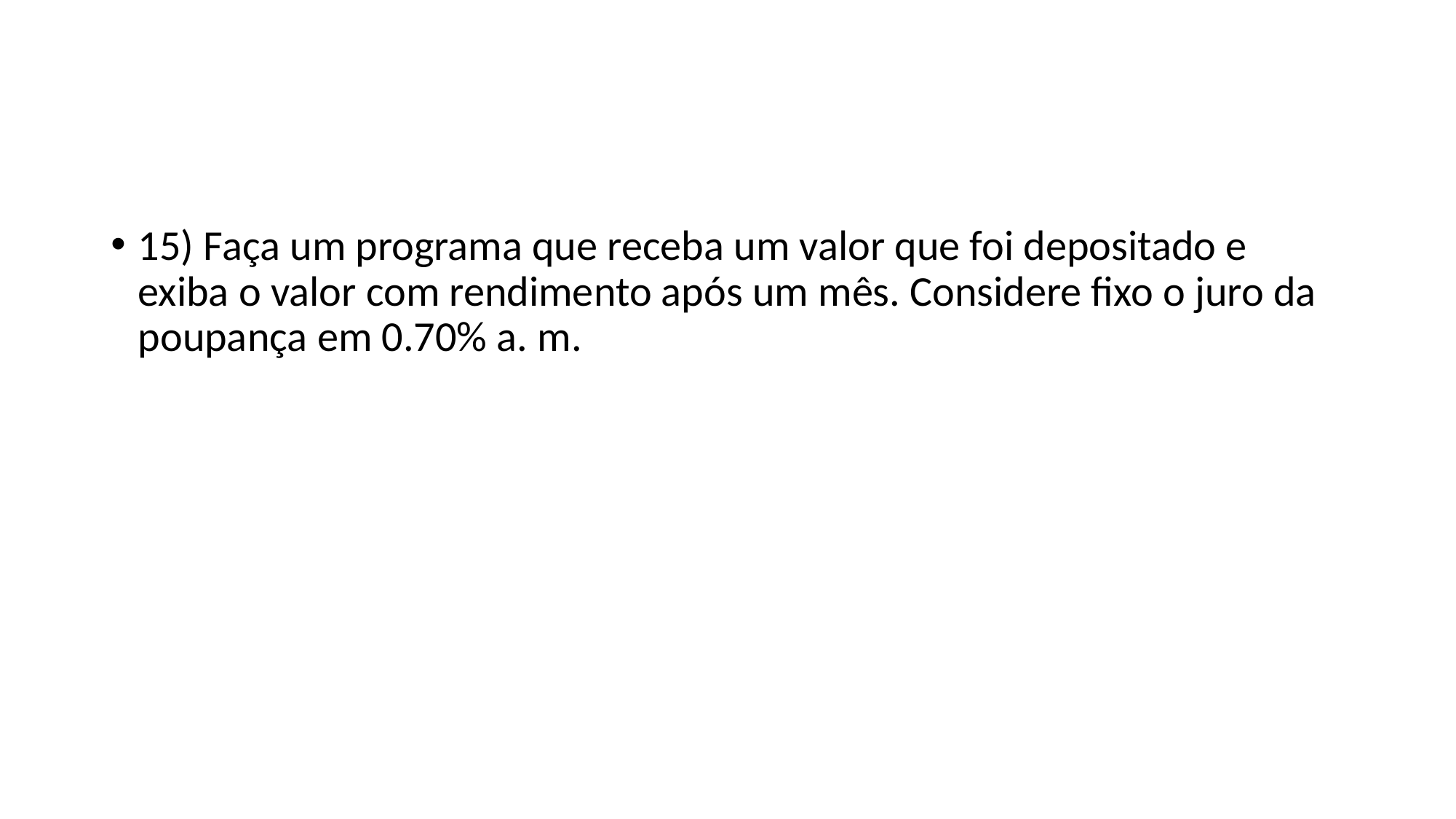

#
15) Faça um programa que receba um valor que foi depositado e exiba o valor com rendimento após um mês. Considere fixo o juro da poupança em 0.70% a. m.